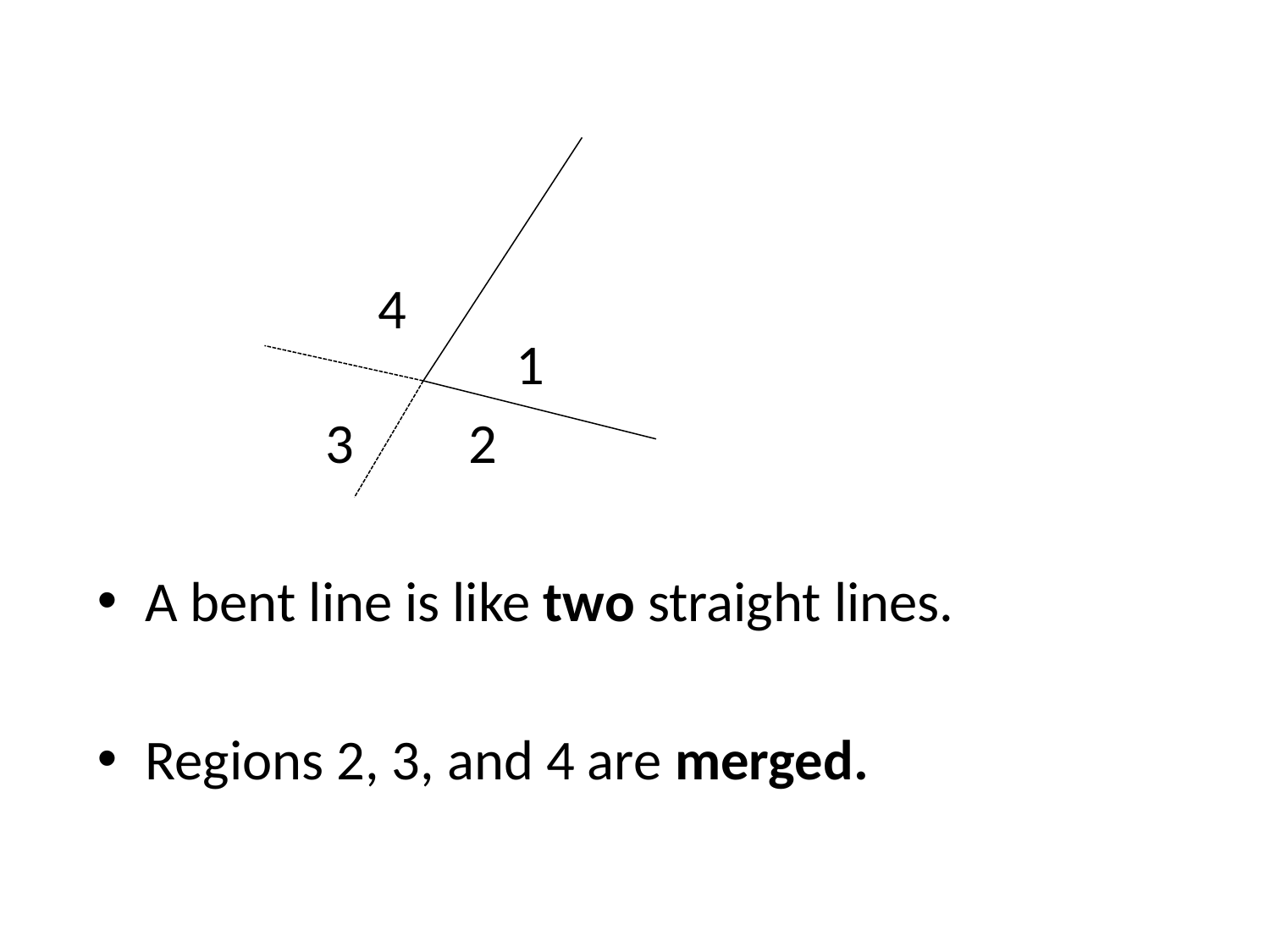

1
                  3         2

A bent line is like two straight lines.

Regions 2, 3, and 4 are merged.
4